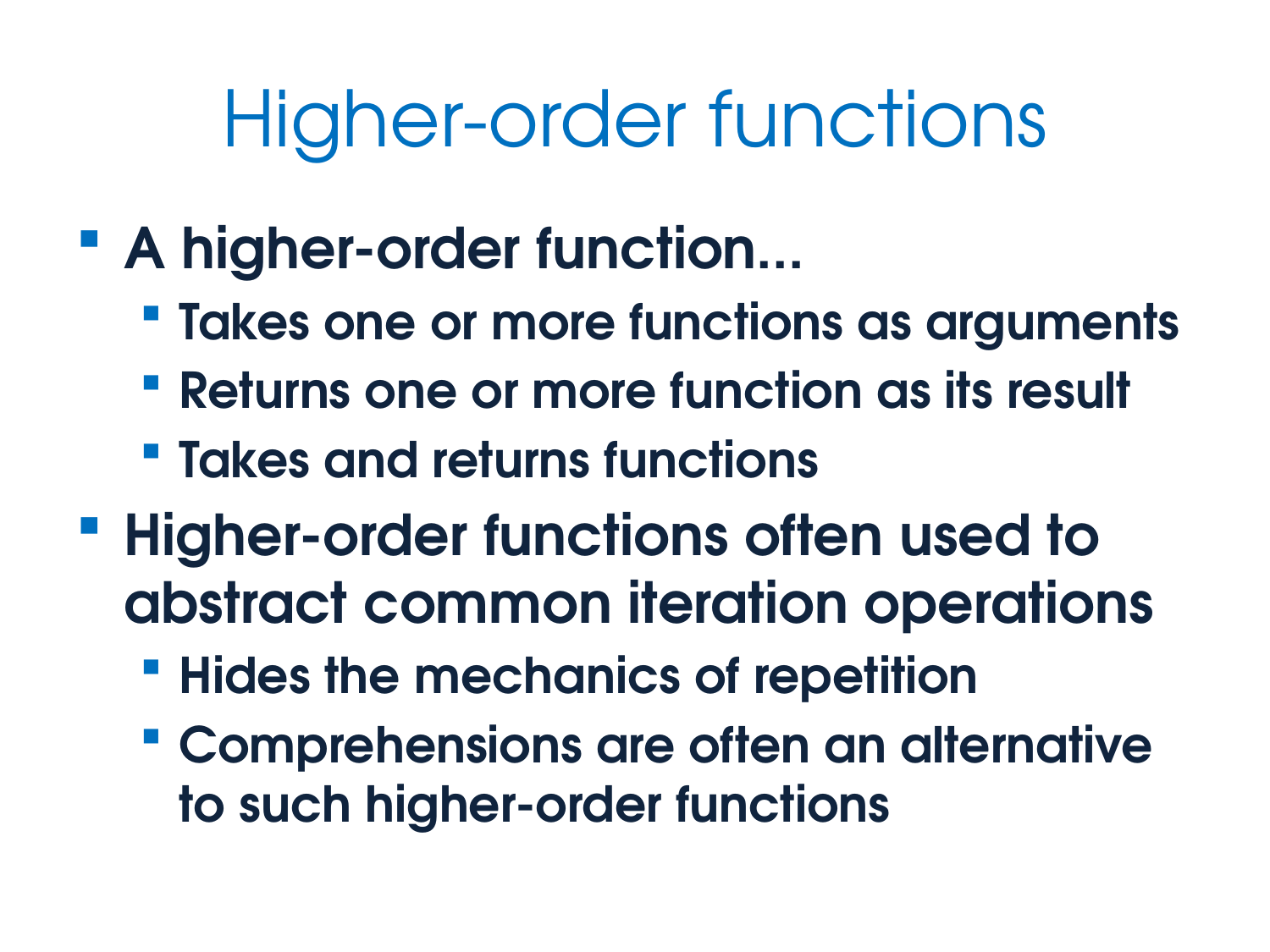

# Higher-order functions
A higher-order function...
Takes one or more functions as arguments
Returns one or more function as its result
Takes and returns functions
Higher-order functions often used to abstract common iteration operations
Hides the mechanics of repetition
Comprehensions are often an alternative to such higher-order functions